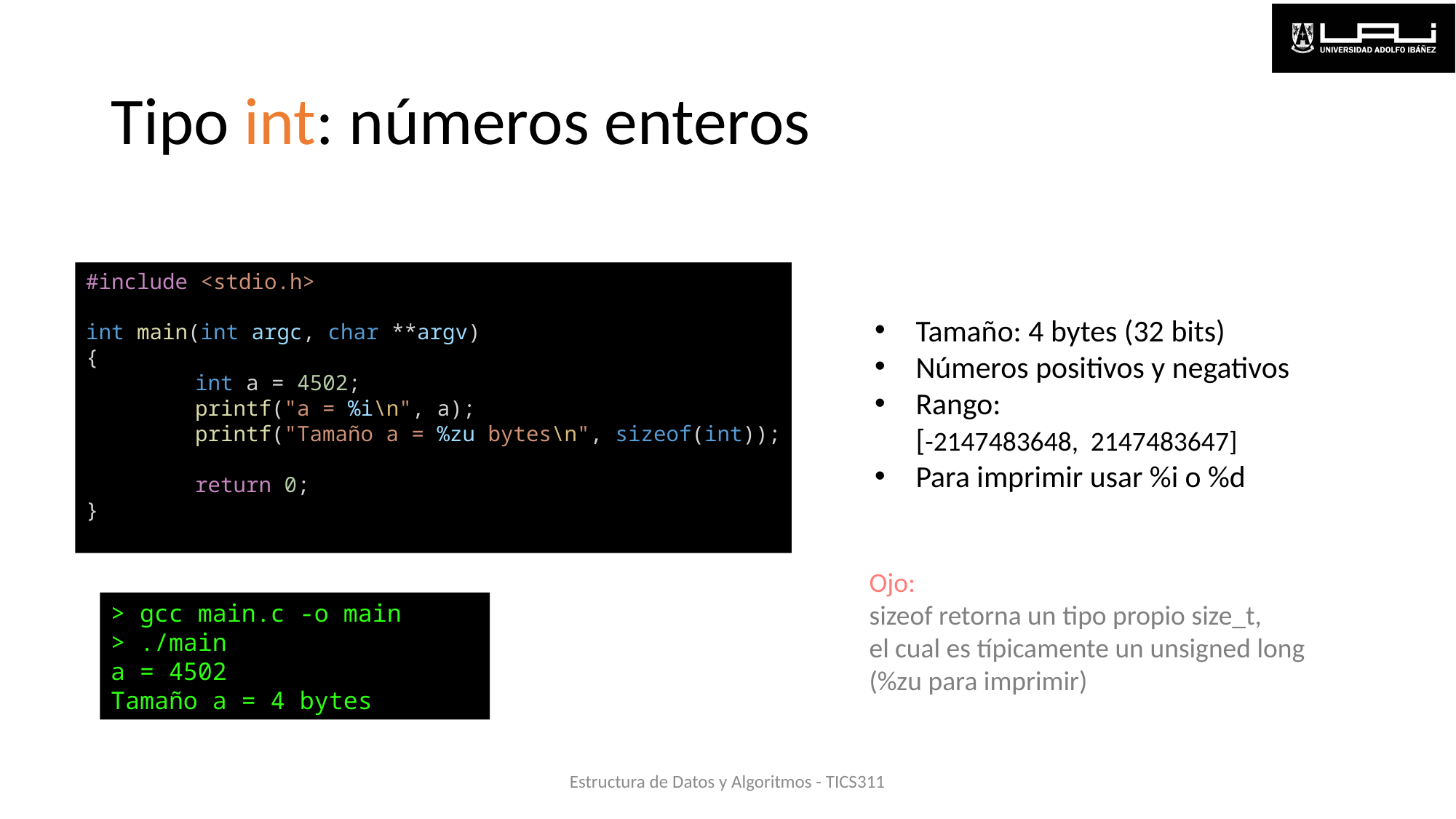

# Tipo int: números enteros
#include <stdio.h>

int main(int argc, char **argv)
{
	int a = 4502;
	printf("a = %i\n", a);
	printf("Tamaño a = %zu bytes\n", sizeof(int));

	return 0;
}

Tamaño: 4 bytes (32 bits)
Números positivos y negativos
Rango:
[-2147483648,  2147483647]
Para imprimir usar %i o %d
Ojo:
sizeof retorna un tipo propio size_t,
el cual es típicamente un unsigned long
(%zu para imprimir)
> gcc main.c -o main
> ./main
a = 4502
Tamaño a = 4 bytes
Estructura de Datos y Algoritmos - TICS311